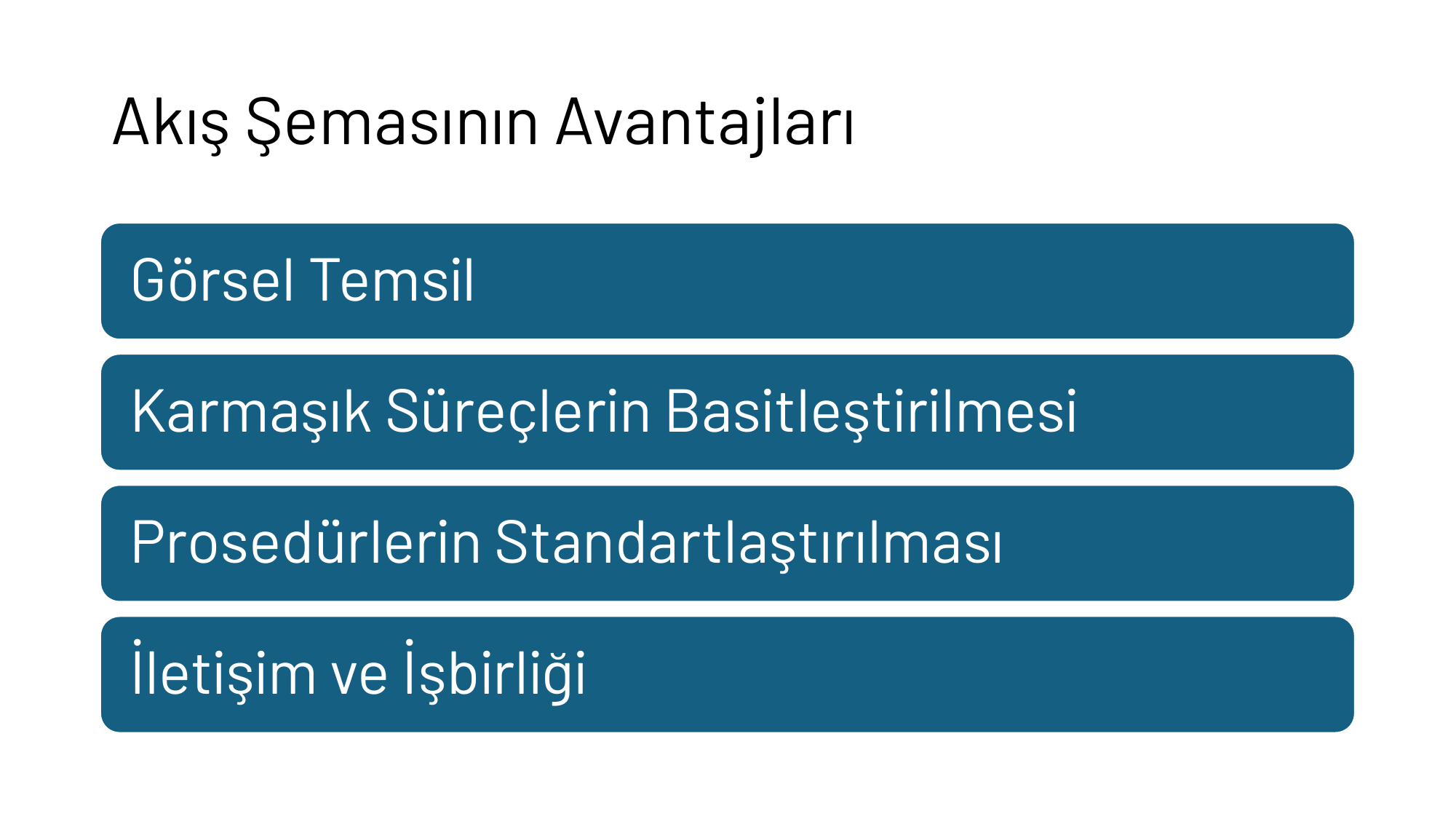

# Akış Şemasının Avantajları
Görsel Temsil
Karmaşık Süreçlerin Basitleştirilmesi
Prosedürlerin Standartlaştırılması
İletişim ve İşbirliği